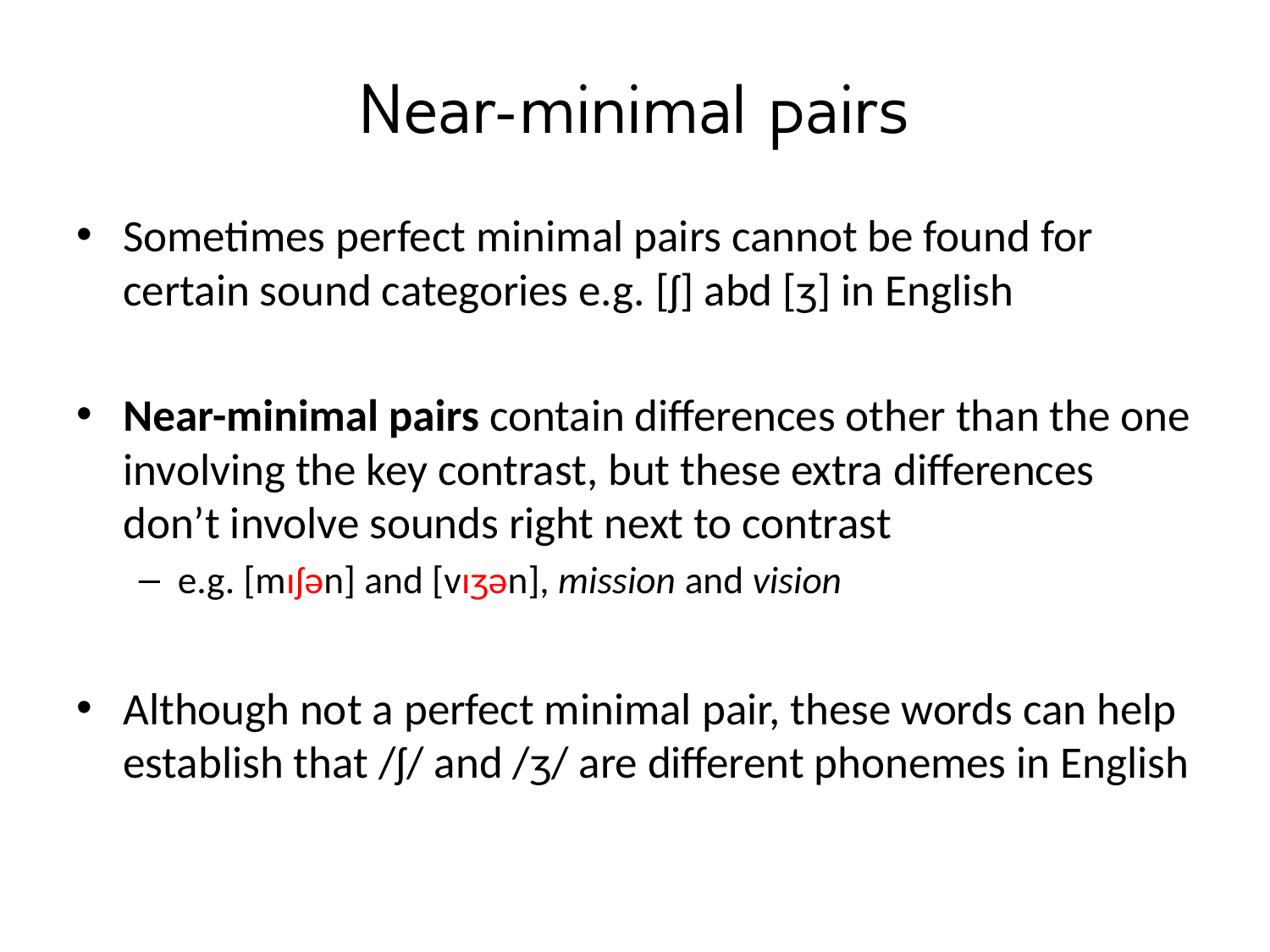

# Near-minimal pairs
Sometimes perfect minimal pairs cannot be found for certain sound categories e.g. [ʃ] abd [ʒ] in English

Near-minimal pairs contain differences other than the one involving the key contrast, but these extra differences don’t involve sounds right next to contrast
e.g. [mɪʃən] and [vɪʒən], mission and vision

Although not a perfect minimal pair, these words can help establish that /ʃ/ and /ʒ/ are different phonemes in English